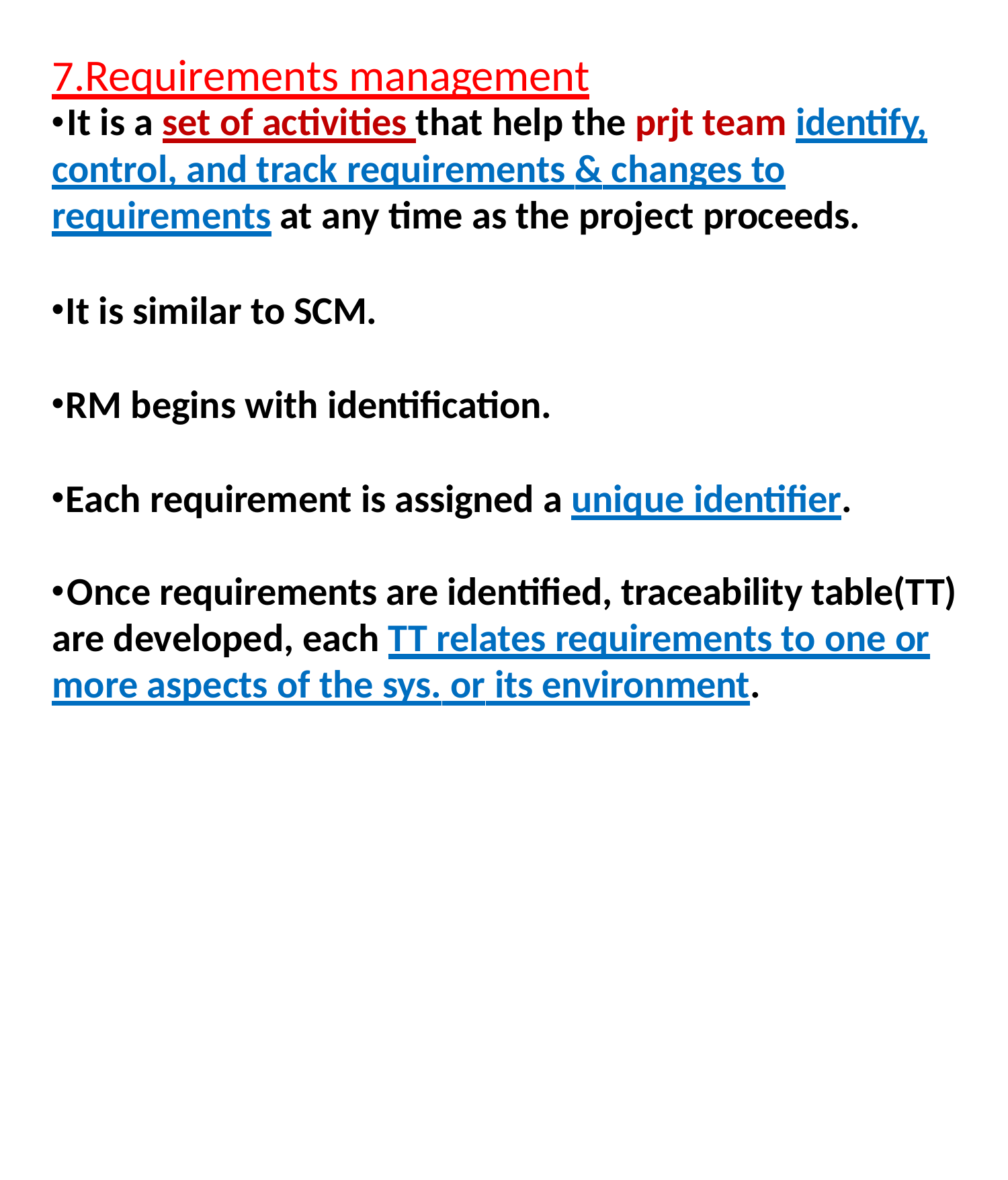

# 7.Requirements management
	It is a set of activities that help the prjt team identify, control, and track requirements & changes to requirements at any time as the project proceeds.
It is similar to SCM.
RM begins with identification.
Each requirement is assigned a unique identifier.
	Once requirements are identified, traceability table(TT) are developed, each TT relates requirements to one or more aspects of the sys. or its environment.